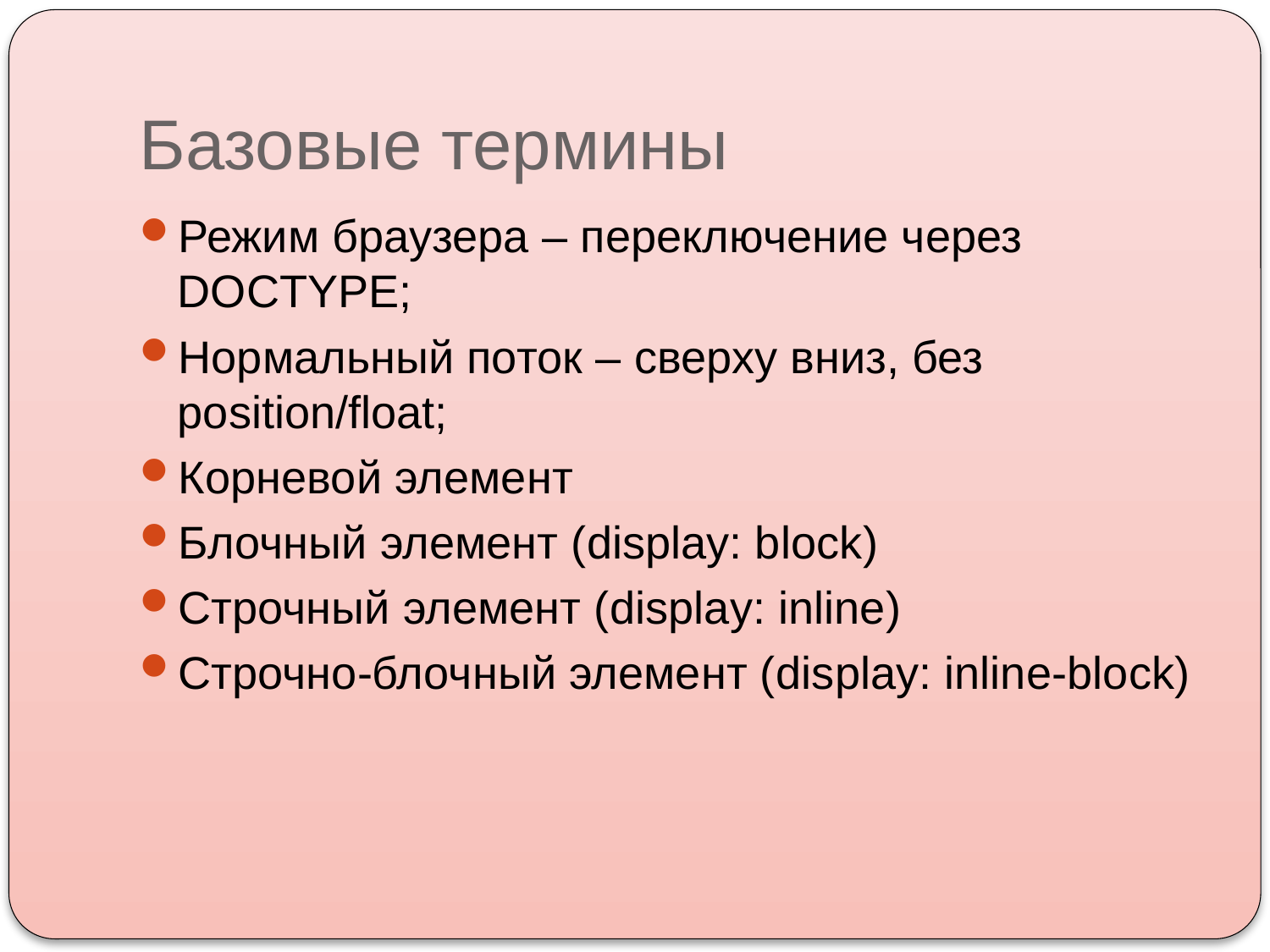

# Базовые термины
Режим браузера – переключение через DOCTYPE;
Нормальный поток – сверху вниз, без position/float;
Корневой элемент
Блочный элемент (display: block)
Строчный элемент (display: inline)
Строчно-блочный элемент (display: inline-block)